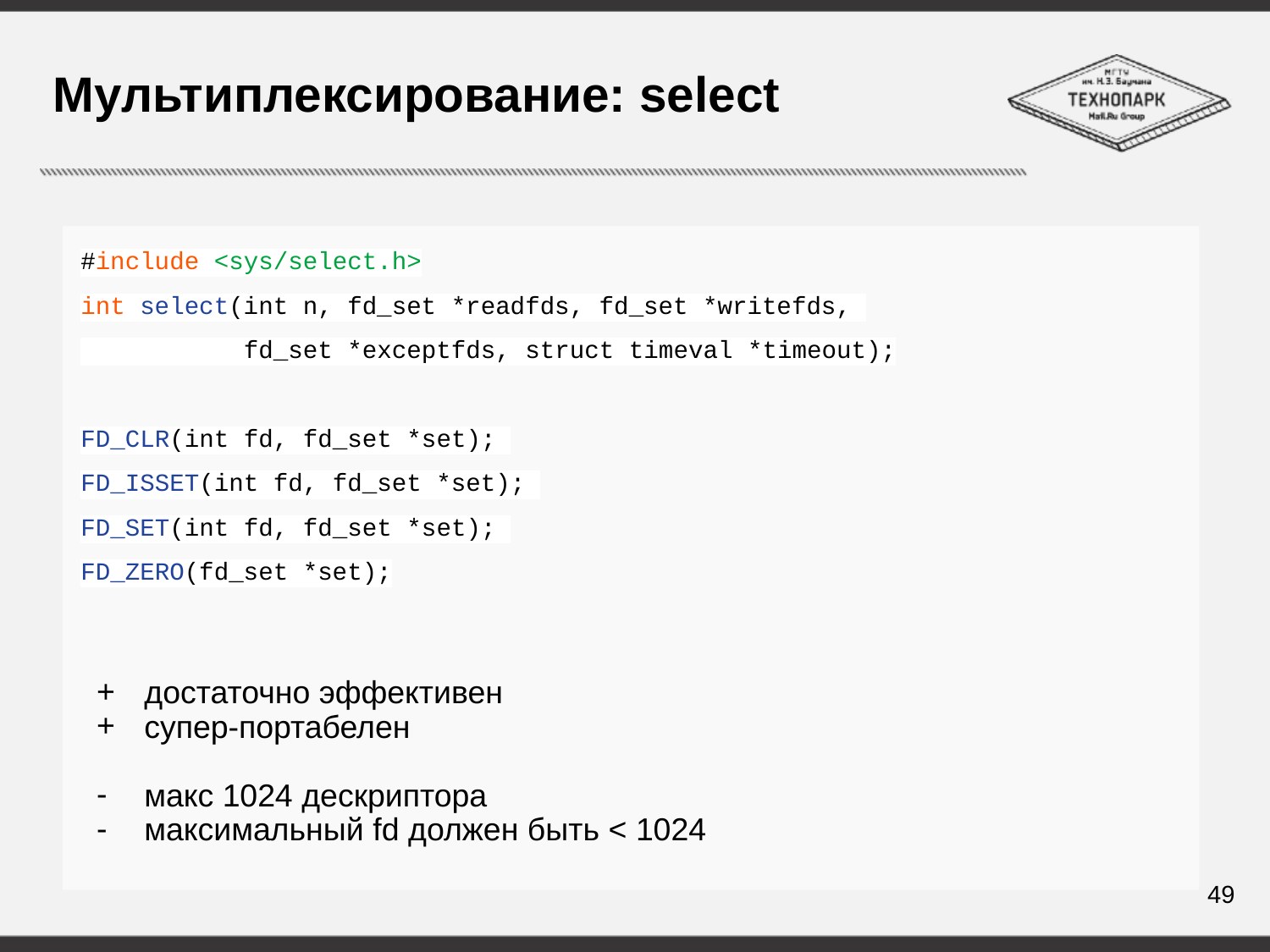

# Мультиплексирование: select
#include <sys/select.h>
int select(int n, fd_set *readfds, fd_set *writefds,
           fd_set *exceptfds, struct timeval *timeout);
FD_CLR(int fd, fd_set *set);
FD_ISSET(int fd, fd_set *set);
FD_SET(int fd, fd_set *set);
FD_ZERO(fd_set *set);

достаточно эффективен
супер-портабелен

макс 1024 дескриптора
максимальный fd должен быть < 1024
49